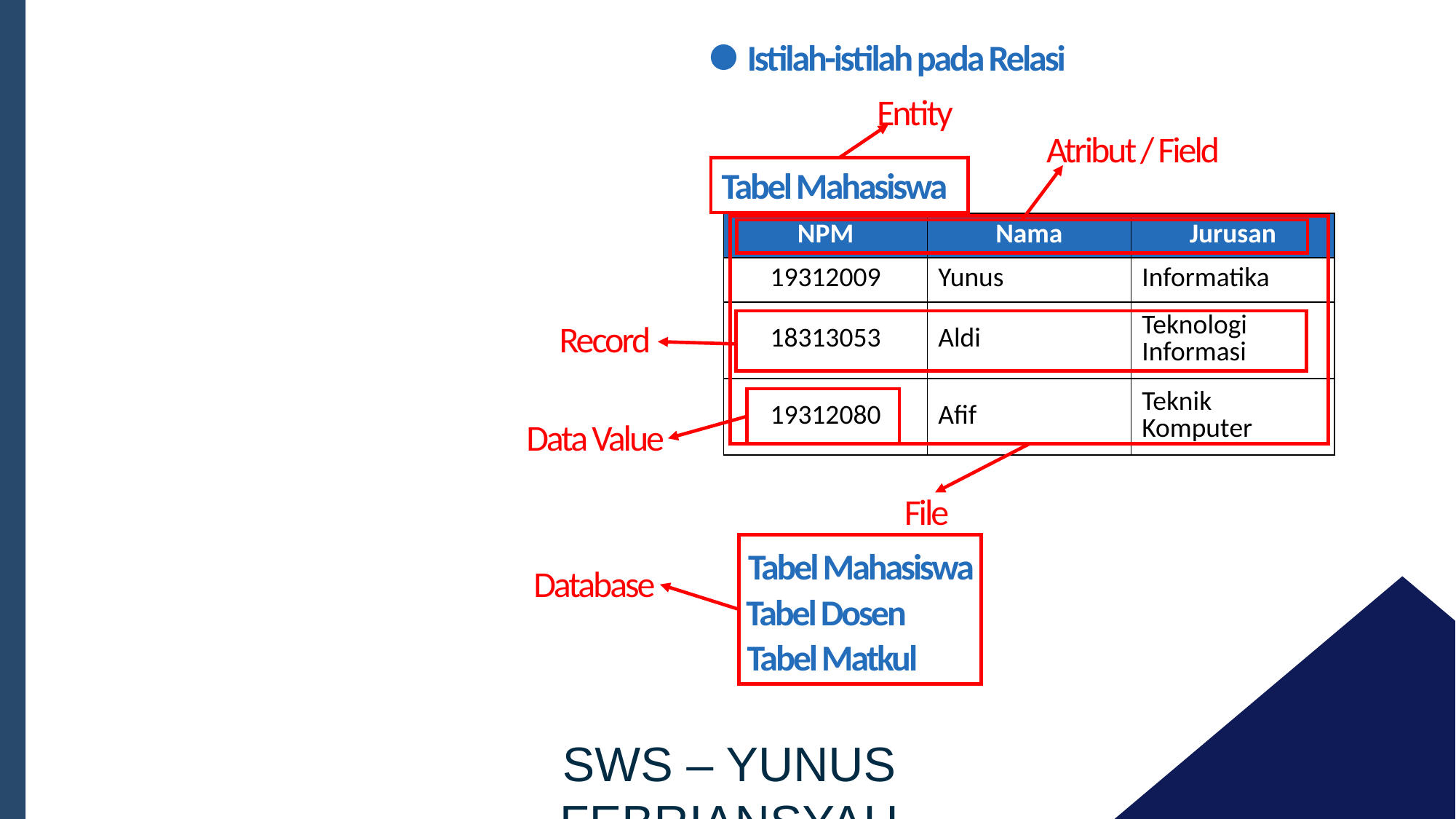

Istilah-istilah pada Relasi

Entity
Atribut / Field

Tabel Mahasiswa
| NPM | Nama | Jurusan |
| --- | --- | --- |
| 19312009 | Yunus | Informatika |
| 18313053 | Aldi | Teknologi Informasi |
| 19312080 | Afif | Teknik Komputer |

Record

Data Value
File

Tabel Mahasiswa
Database

Tabel Dosen
Tabel Matkul